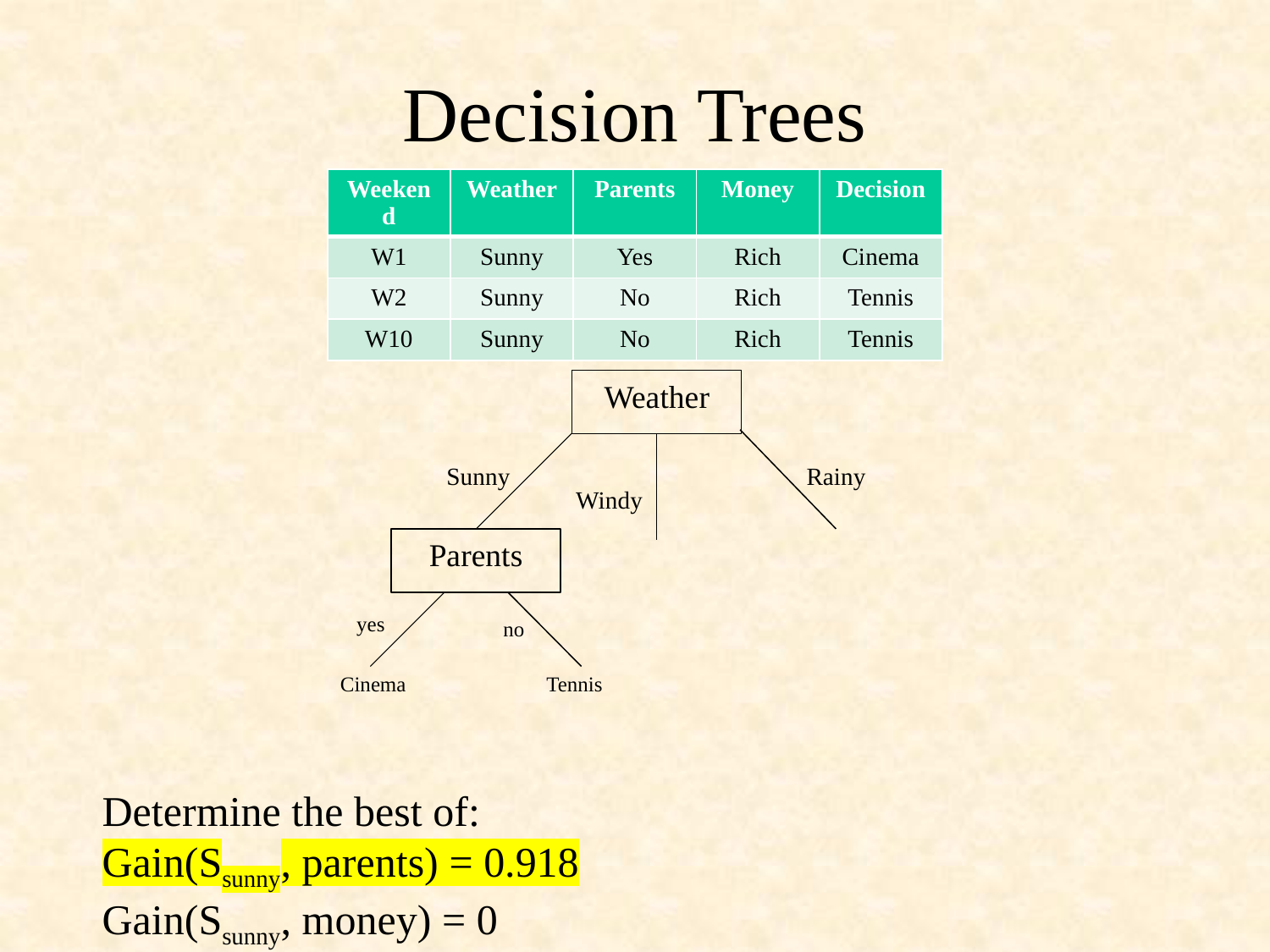

# Decision Trees
| Weekend | Weather | Parents | Money | Decision |
| --- | --- | --- | --- | --- |
| W1 | Sunny | Yes | Rich | Cinema |
| W2 | Sunny | No | Rich | Tennis |
| W10 | Sunny | No | Rich | Tennis |
Weather
Rainy
Sunny
Windy
Parents
yes
no
Tennis
Cinema
Determine the best of:
Gain(Ssunny, parents) = 0.918
Gain(Ssunny, money) = 0